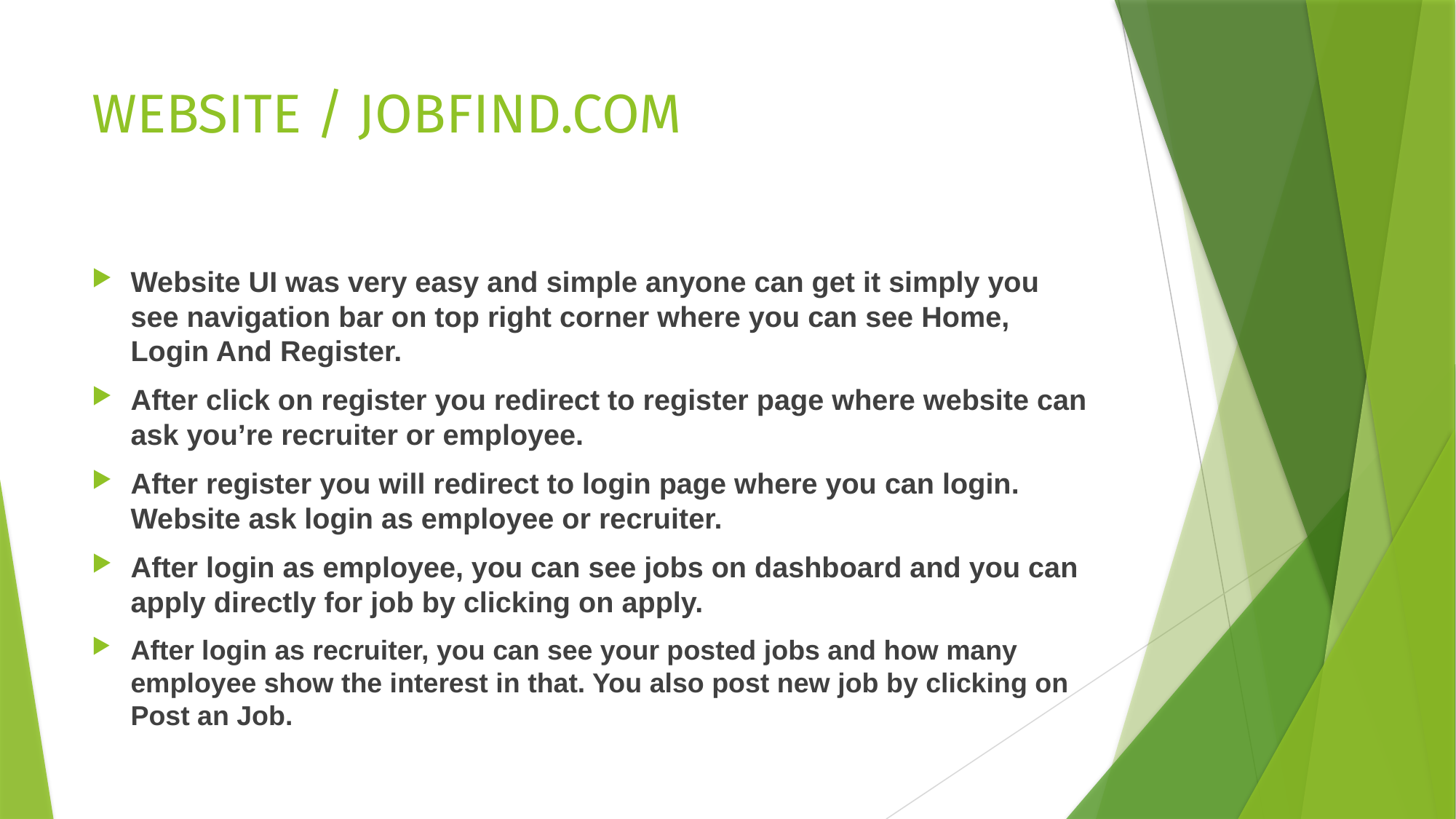

# WEBSITE / JOBFIND.COM
Website UI was very easy and simple anyone can get it simply you see navigation bar on top right corner where you can see Home, Login And Register.
After click on register you redirect to register page where website can ask you’re recruiter or employee.
After register you will redirect to login page where you can login. Website ask login as employee or recruiter.
After login as employee, you can see jobs on dashboard and you can apply directly for job by clicking on apply.
After login as recruiter, you can see your posted jobs and how many employee show the interest in that. You also post new job by clicking on Post an Job.